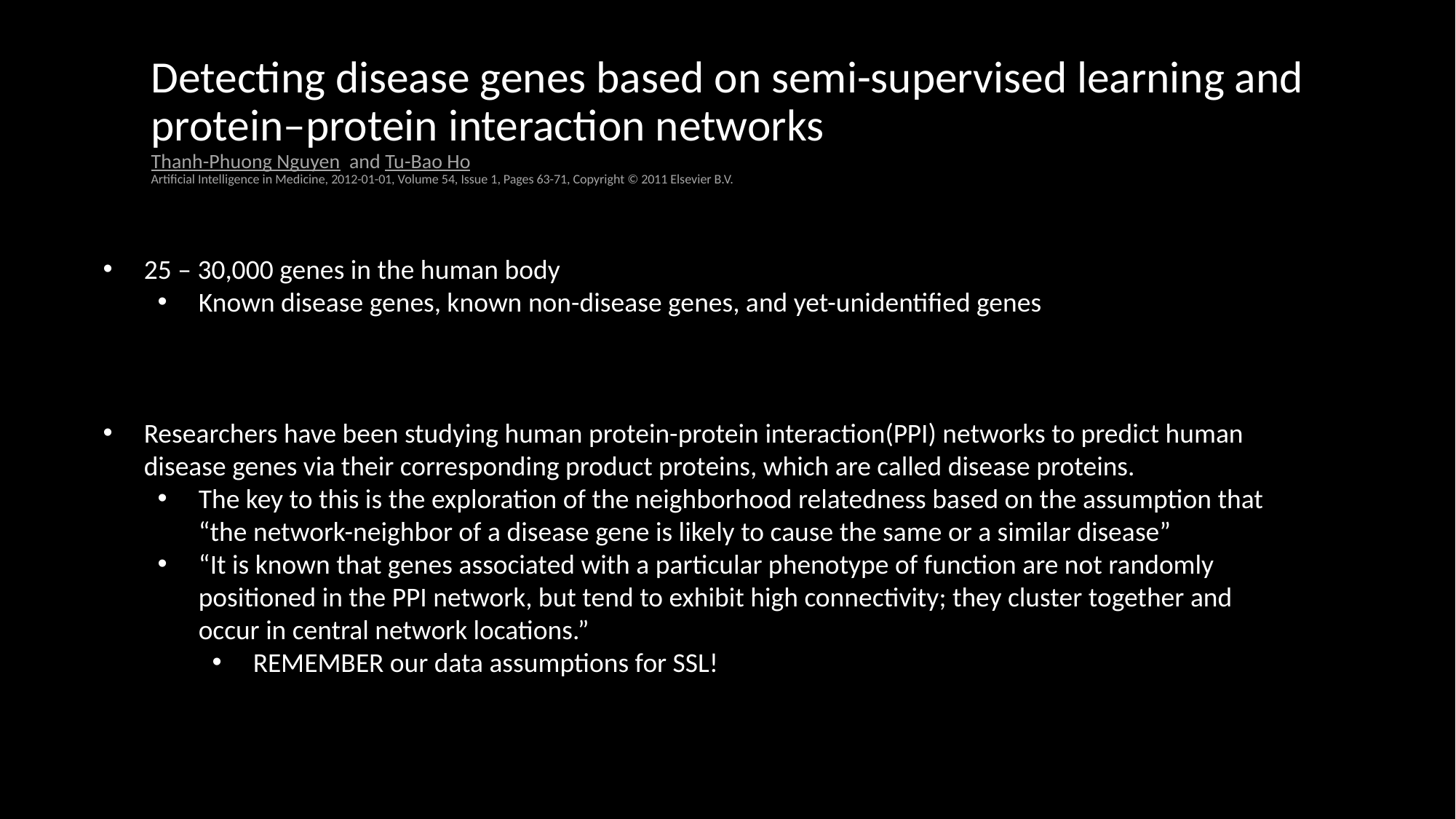

# Detecting disease genes based on semi-supervised learning and protein–protein interaction networks Thanh-Phuong Nguyen  and Tu-Bao Ho Artificial Intelligence in Medicine, 2012-01-01, Volume 54, Issue 1, Pages 63-71, Copyright © 2011 Elsevier B.V.
25 – 30,000 genes in the human body
Known disease genes, known non-disease genes, and yet-unidentified genes

Researchers have been studying human protein-protein interaction(PPI) networks to predict human disease genes via their corresponding product proteins, which are called disease proteins.
The key to this is the exploration of the neighborhood relatedness based on the assumption that “the network-neighbor of a disease gene is likely to cause the same or a similar disease”
“It is known that genes associated with a particular phenotype of function are not randomly positioned in the PPI network, but tend to exhibit high connectivity; they cluster together and occur in central network locations.”
REMEMBER our data assumptions for SSL!